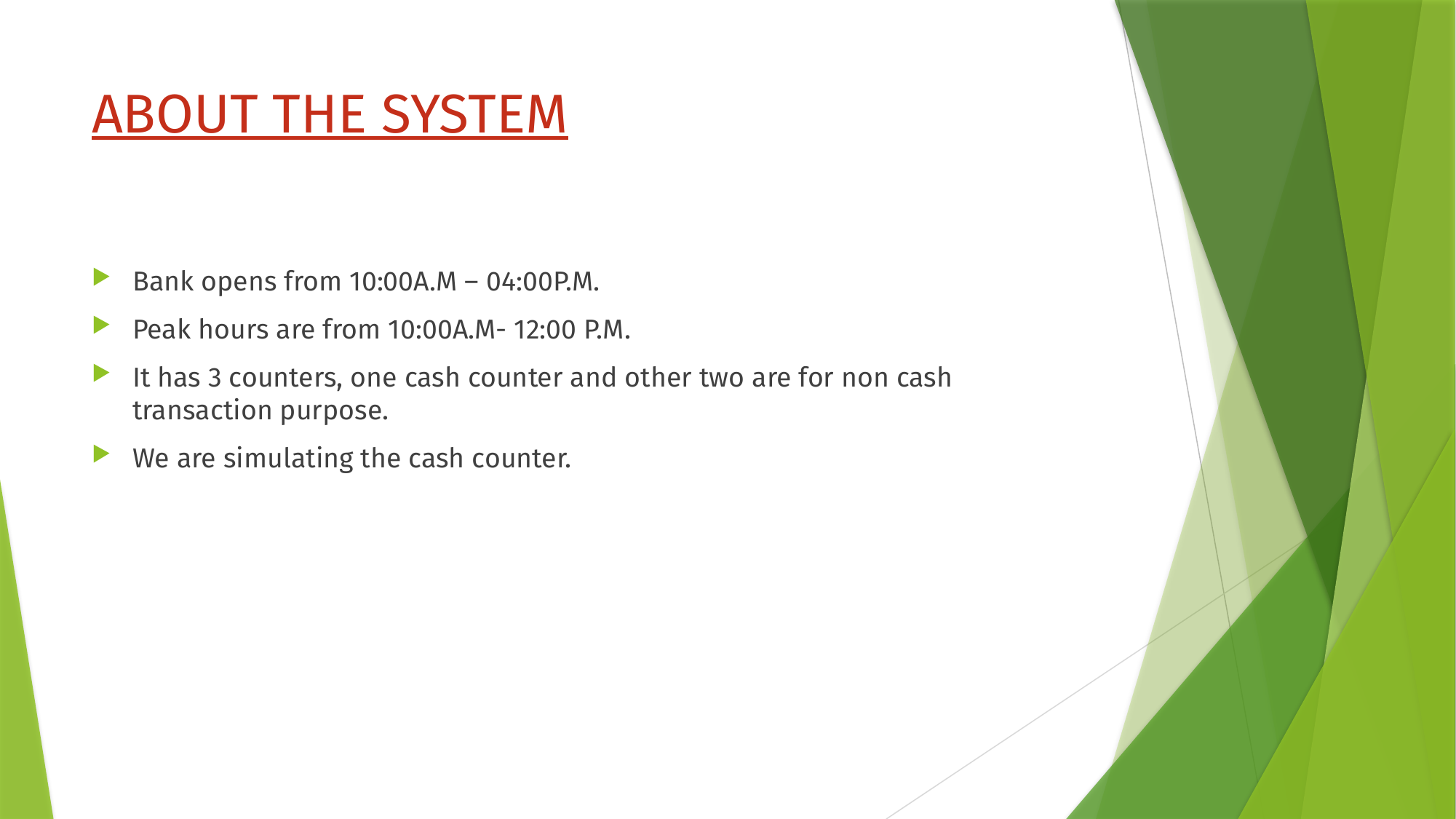

# ABOUT THE SYSTEM
Bank opens from 10:00A.M – 04:00P.M.
Peak hours are from 10:00A.M- 12:00 P.M.
It has 3 counters, one cash counter and other two are for non cash transaction purpose.
We are simulating the cash counter.